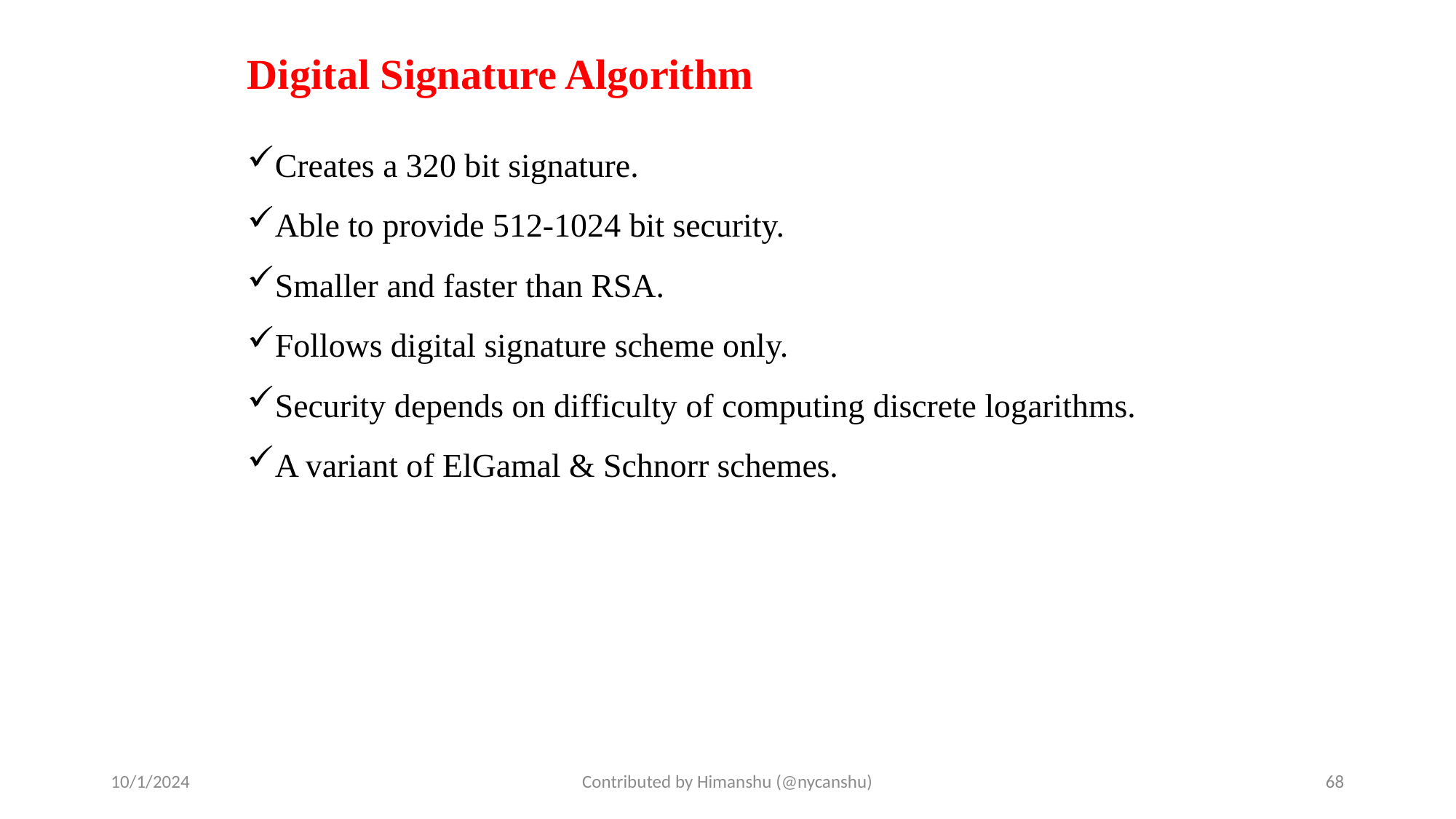

# Digital Signature Algorithm
Creates a 320 bit signature.
Able to provide 512-1024 bit security.
Smaller and faster than RSA.
Follows digital signature scheme only.
Security depends on difficulty of computing discrete logarithms.
A variant of ElGamal & Schnorr schemes.
10/1/2024
Contributed by Himanshu (@nycanshu)
68